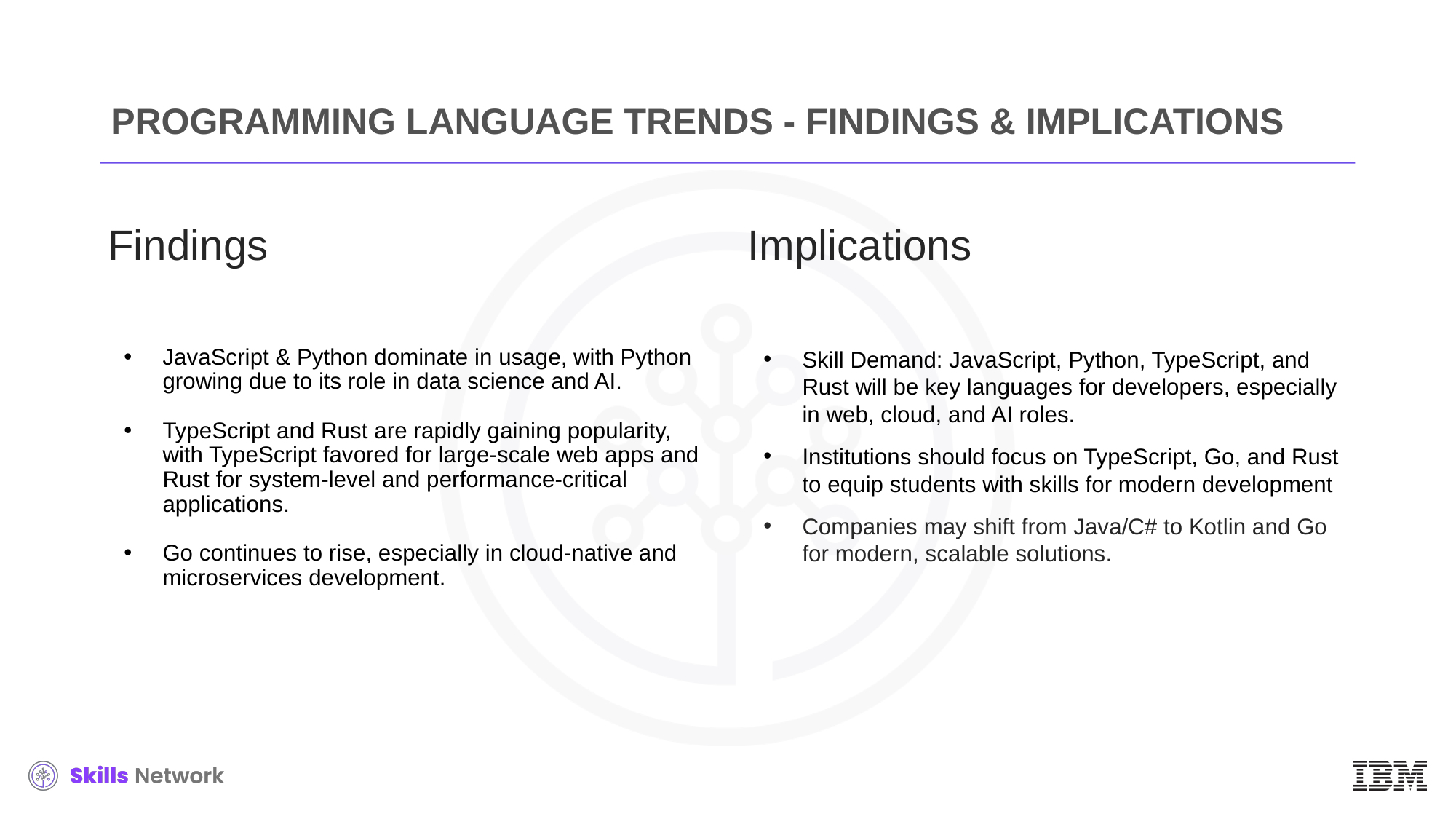

# PROGRAMMING LANGUAGE TRENDS - FINDINGS & IMPLICATIONS
Findings

JavaScript & Python dominate in usage, with Python growing due to its role in data science and AI.
TypeScript and Rust are rapidly gaining popularity, with TypeScript favored for large-scale web apps and Rust for system-level and performance-critical applications.
Go continues to rise, especially in cloud-native and microservices development.

Implications

Skill Demand: JavaScript, Python, TypeScript, and Rust will be key languages for developers, especially in web, cloud, and AI roles.
Institutions should focus on TypeScript, Go, and Rust to equip students with skills for modern development
Companies may shift from Java/C# to Kotlin and Go for modern, scalable solutions.